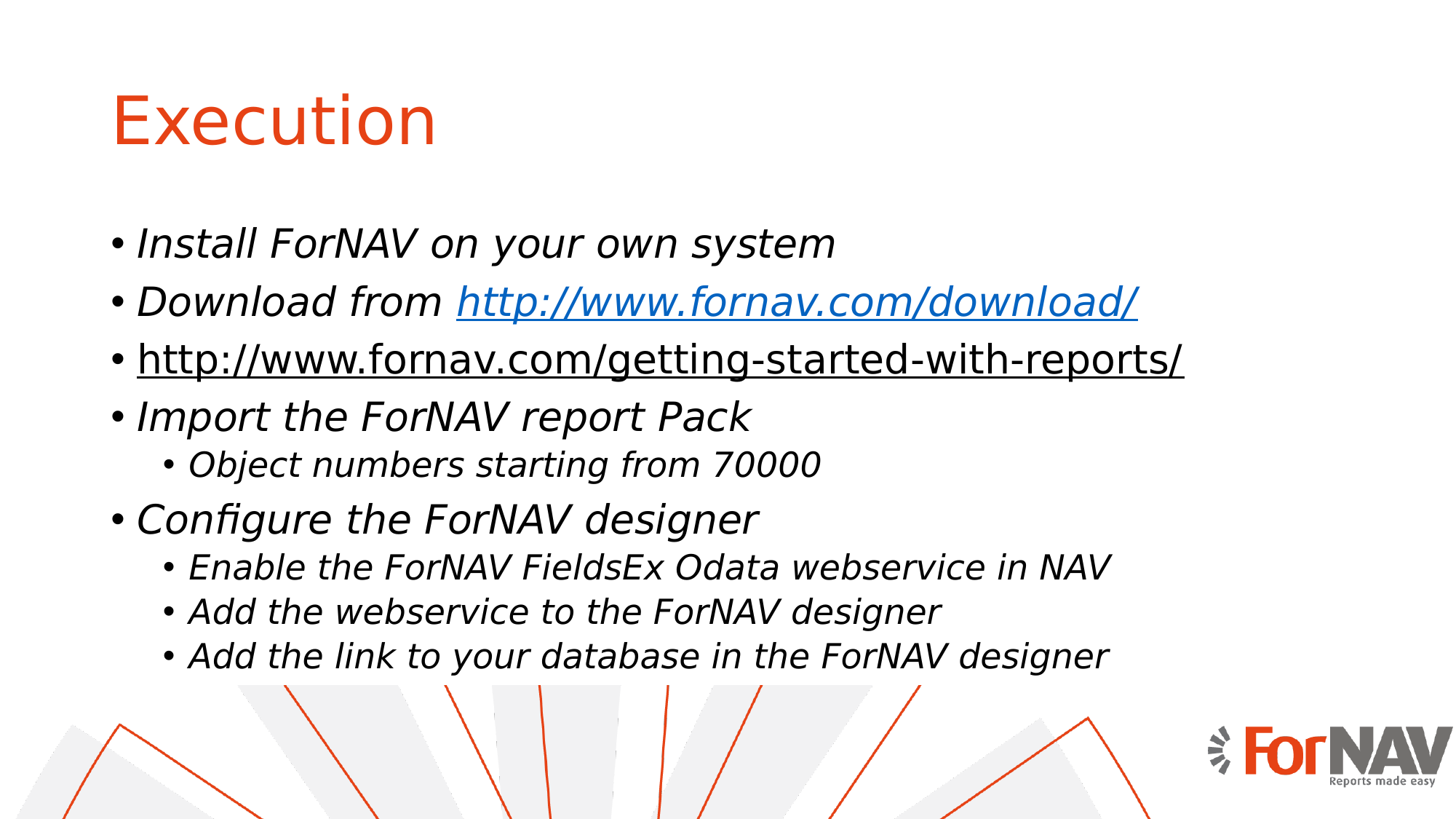

# Execution
Install ForNAV on your own system
Download from http://www.fornav.com/download/
http://www.fornav.com/getting-started-with-reports/
Import the ForNAV report Pack
Object numbers starting from 70000
Configure the ForNAV designer
Enable the ForNAV FieldsEx Odata webservice in NAV
Add the webservice to the ForNAV designer
Add the link to your database in the ForNAV designer